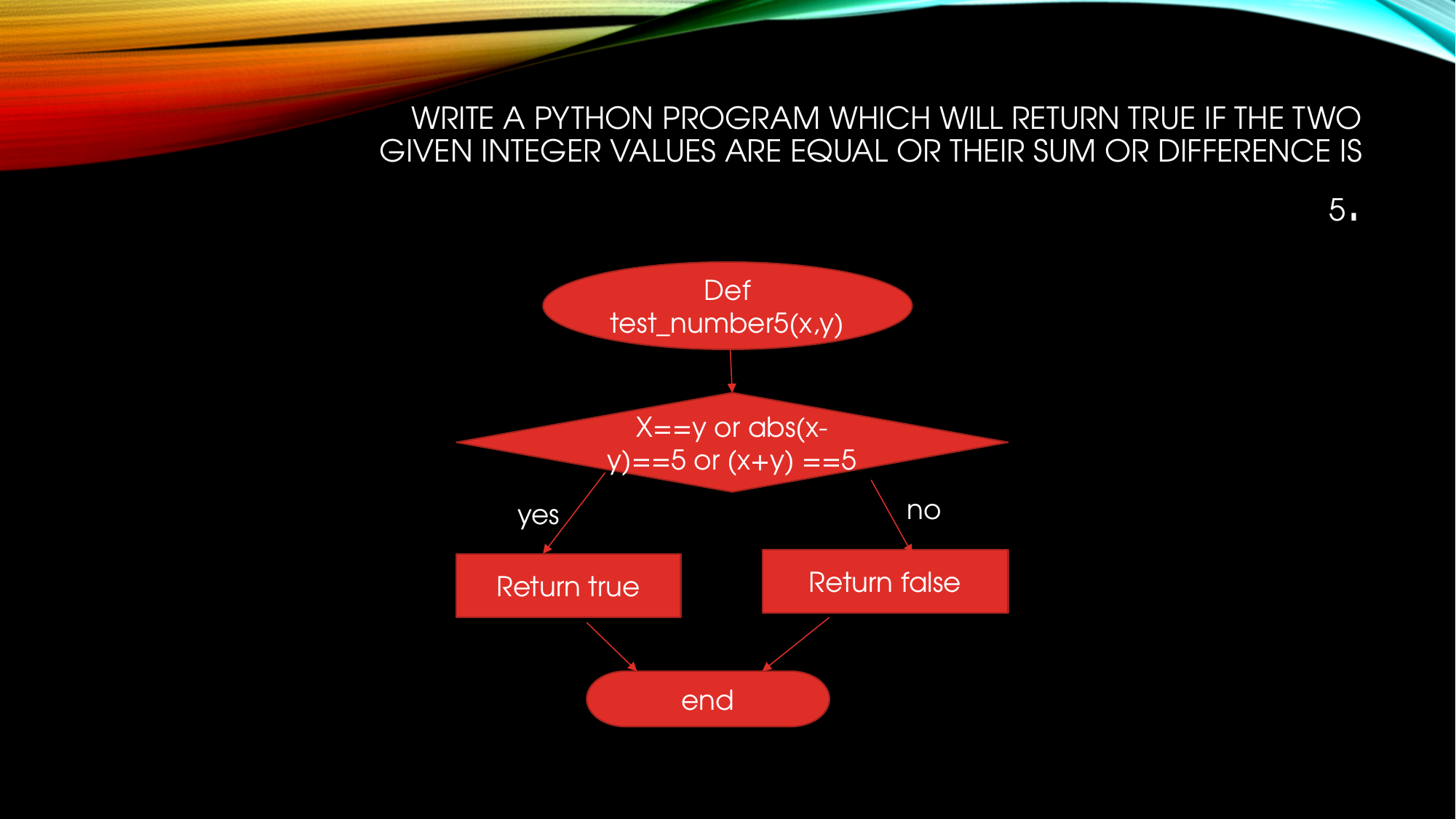

# Write a Python program which will return true if the two given integer values are equal or their sum or difference is 5.

Def test_number5(x,y)
X==y or abs(x-y)==5 or (x+y) ==5
no
yes
Return false
Return true
end